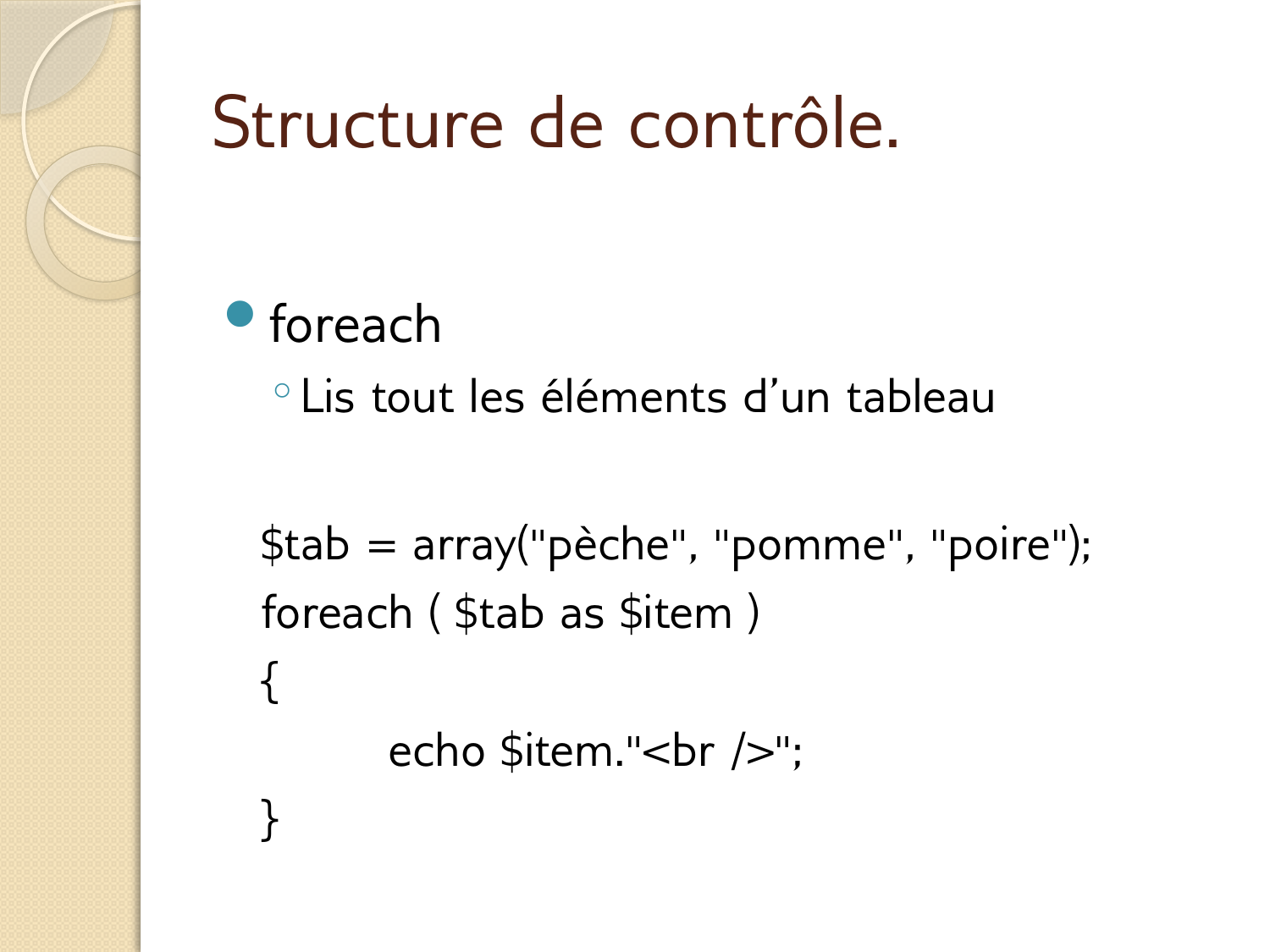

# Structure de contrôle.

foreach
Lis tout les éléments d’un tableau

$tab = array("pèche", "pomme", "poire");
foreach ( $tab as $item )
{
	echo $item."<br />";
}